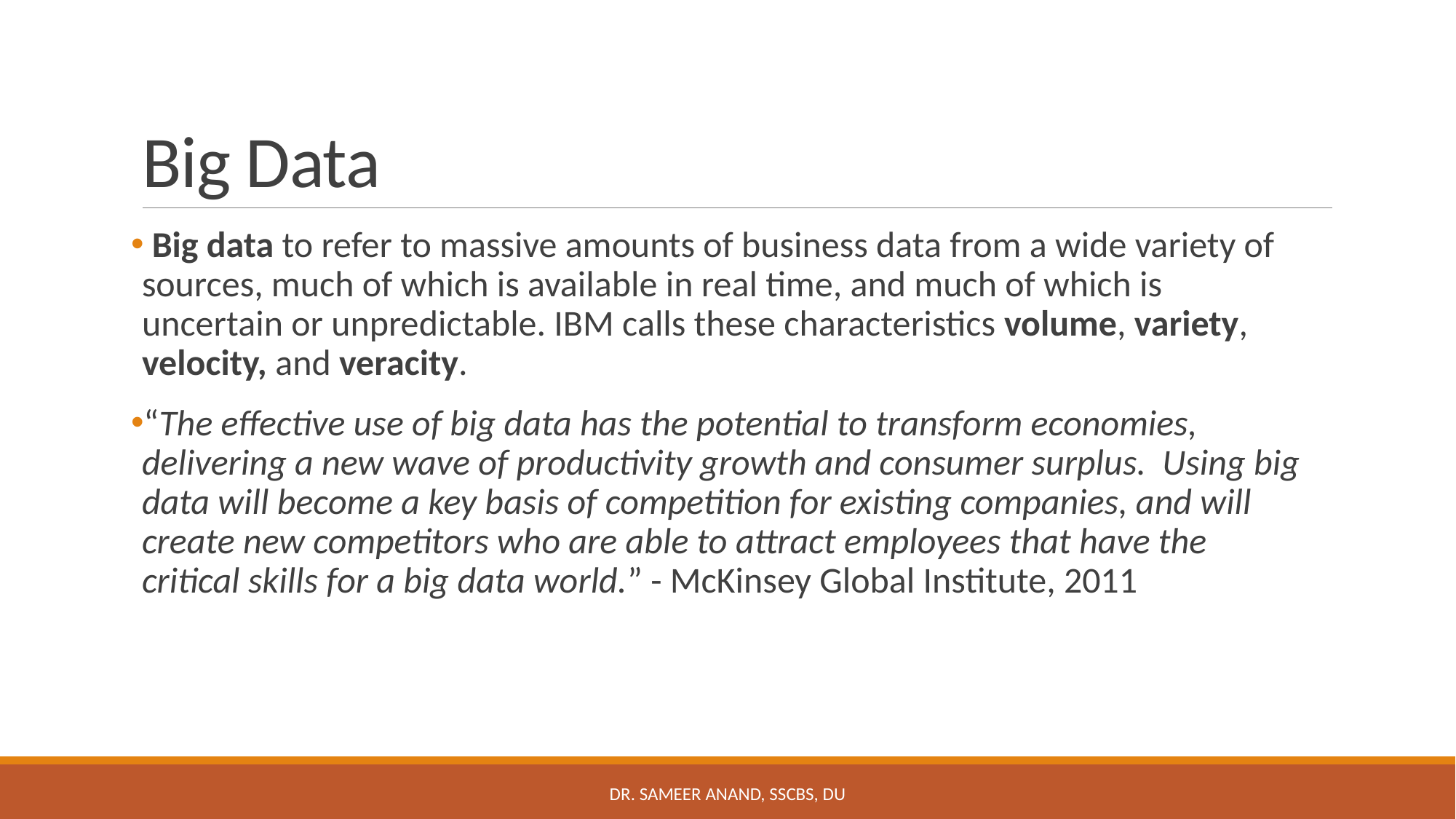

# Big Data
 Big data to refer to massive amounts of business data from a wide variety of sources, much of which is available in real time, and much of which is uncertain or unpredictable. IBM calls these characteristics volume, variety, velocity, and veracity.
“The effective use of big data has the potential to transform economies, delivering a new wave of productivity growth and consumer surplus.  Using big data will become a key basis of competition for existing companies, and will create new competitors who are able to attract employees that have the critical skills for a big data world.” - McKinsey Global Institute, 2011

Dr. Sameer Anand, SSCBS, DU